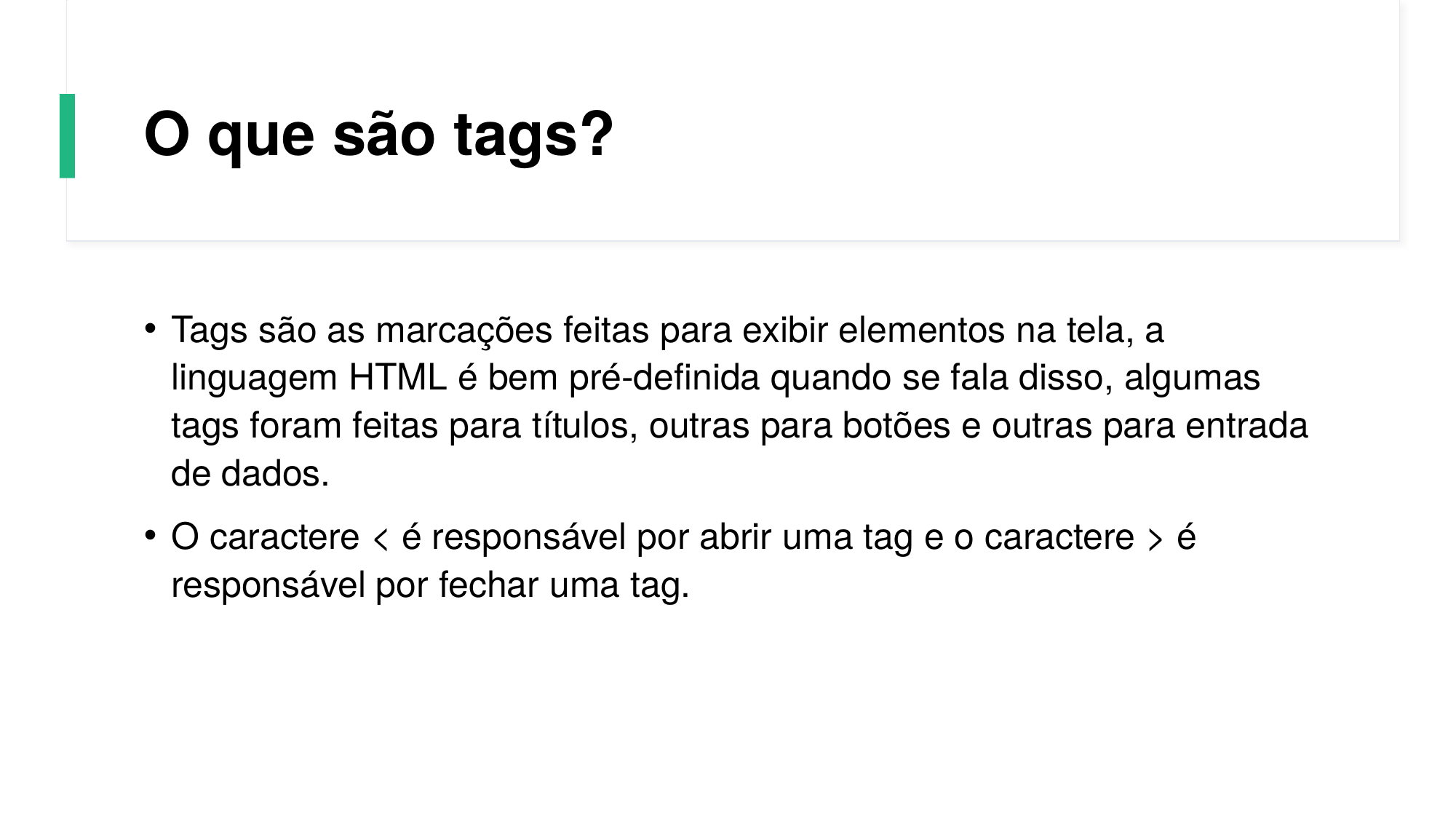

# O que são tags?
Tags são as marcações feitas para exibir elementos na tela, a linguagem HTML é bem pré-definida quando se fala disso, algumas tags foram feitas para títulos, outras para botões e outras para entrada de dados.
O caractere < é responsável por abrir uma tag e o caractere > é responsável por fechar uma tag.